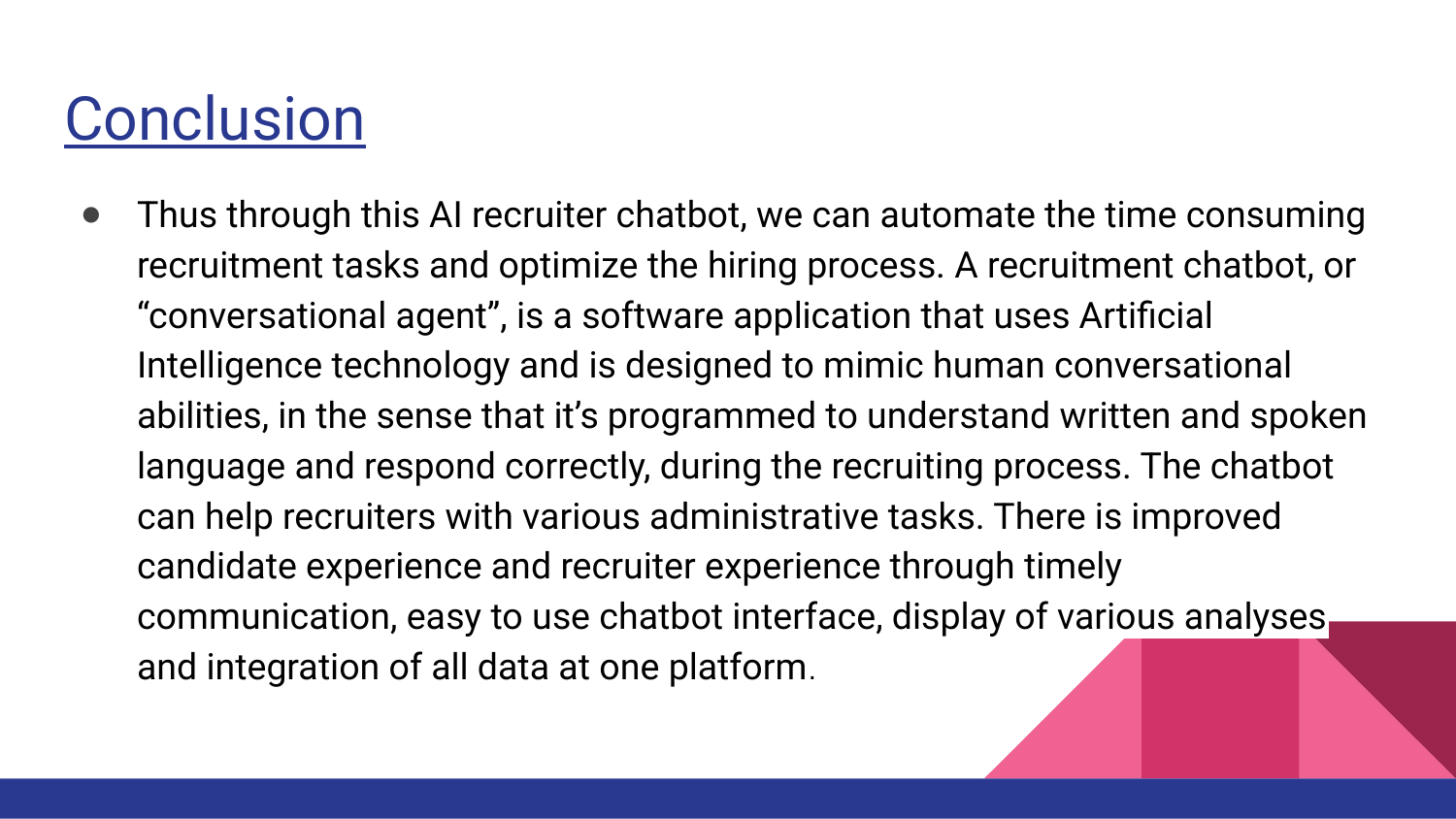

# Conclusion
Thus through this AI recruiter chatbot, we can automate the time consuming recruitment tasks and optimize the hiring process. A recruitment chatbot, or “conversational agent”, is a software application that uses Artificial Intelligence technology and is designed to mimic human conversational abilities, in the sense that it’s programmed to understand written and spoken language and respond correctly, during the recruiting process. The chatbot can help recruiters with various administrative tasks. There is improved candidate experience and recruiter experience through timely communication, easy to use chatbot interface, display of various analyses and integration of all data at one platform.